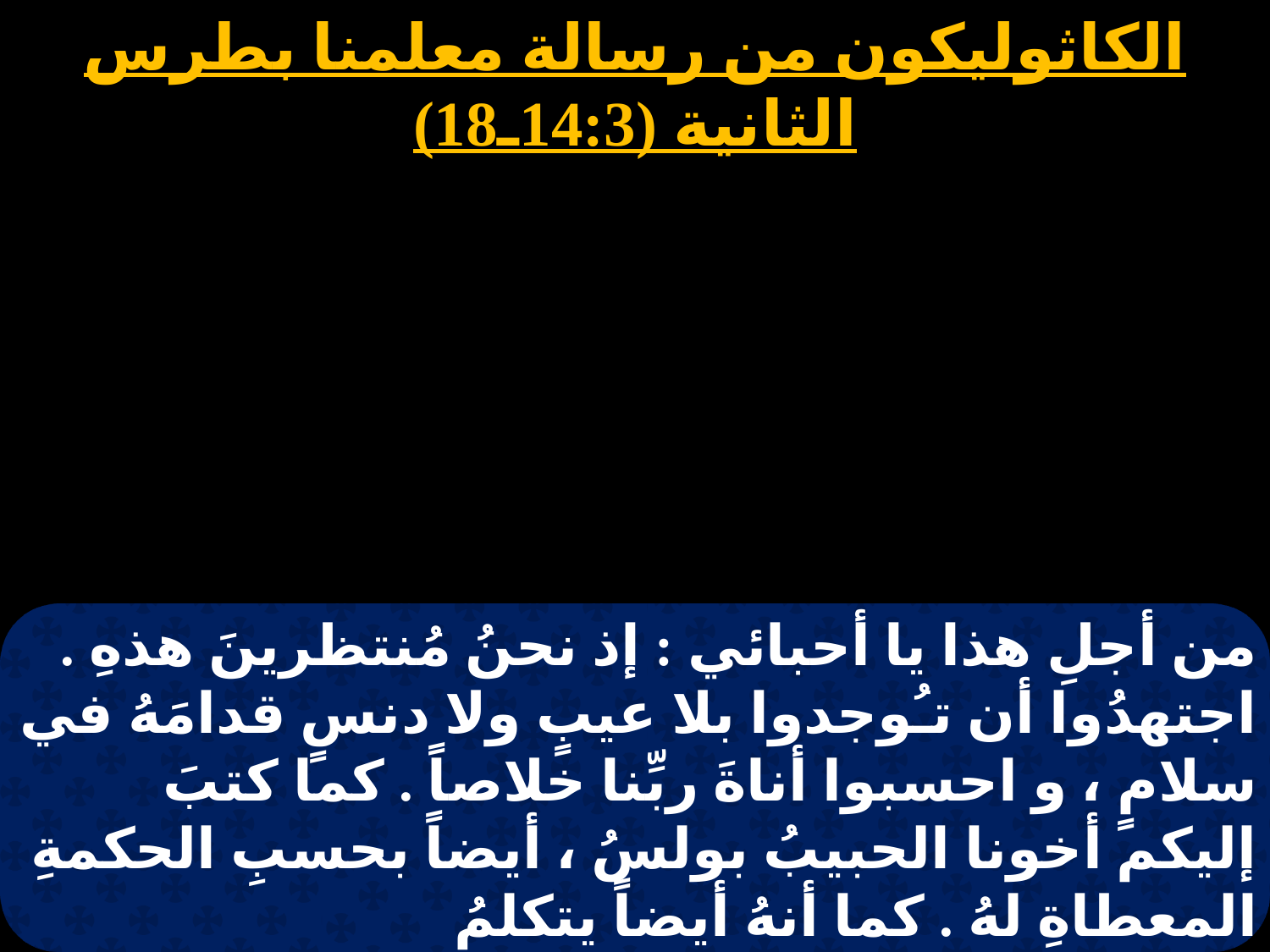

الكاثوليكون من رسالة معلمنا بطرس الثانية (14:3ـ18)
من أجلِ هذا يا أحبائي : إذ نحنُ مُنتظرينَ هذهِ . اجتهدُوا أن تـُوجدوا بلا عيبٍ ولا دنسٍ قدامَهُ في سلامٍ ، و احسبوا أناةَ ربِّنا خلاصاً . كما كتبَ إليكم أخونا الحبيبُ بولسُ ، أيضاً بحسبِ الحكمةِ المعطاةِ لهُ . كما أنهُ أيضاً يتكلمُ